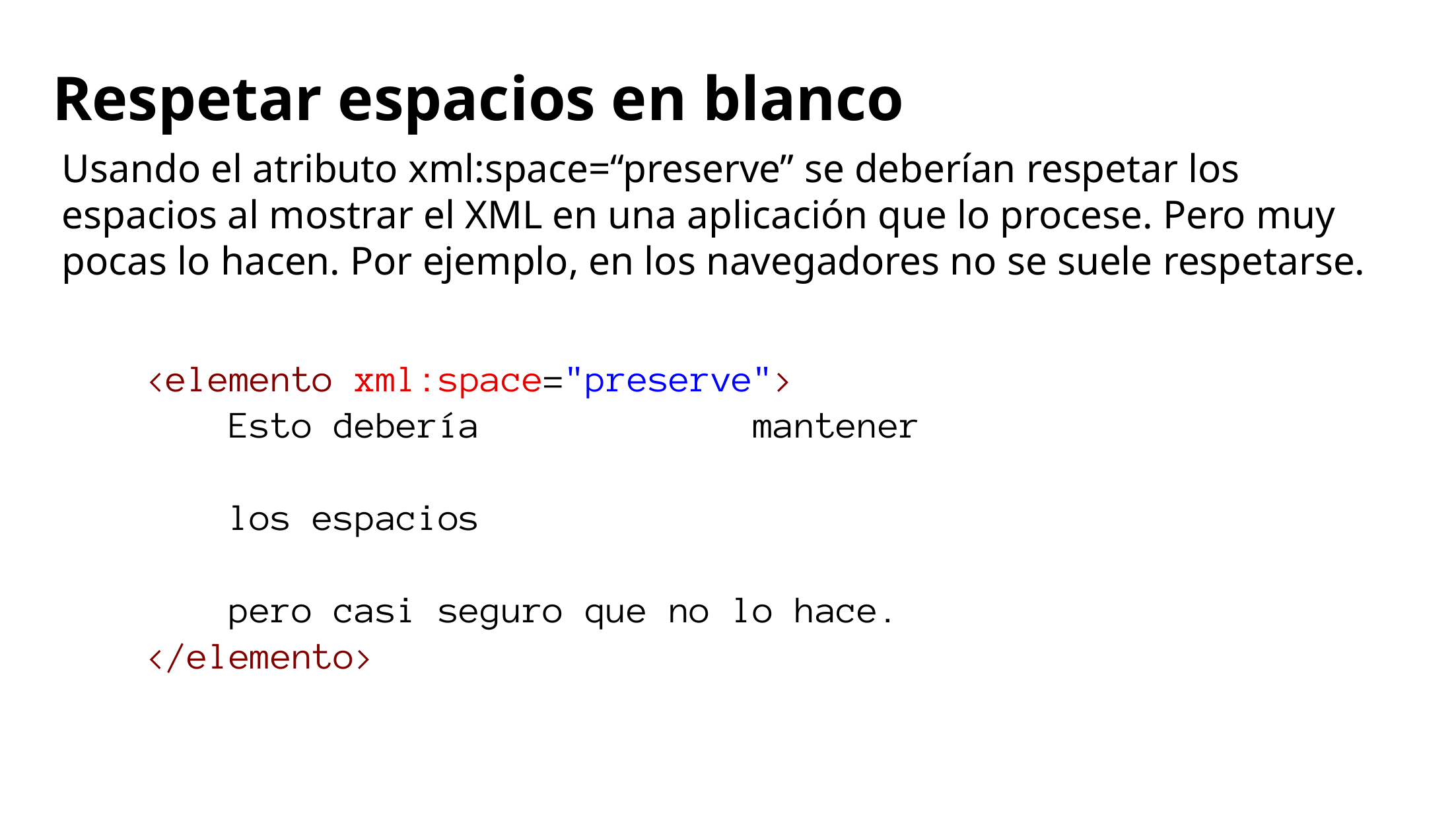

# Respetar espacios en blanco
Usando el atributo xml:space=“preserve” se deberían respetar los espacios al mostrar el XML en una aplicación que lo procese. Pero muy pocas lo hacen. Por ejemplo, en los navegadores no se suele respetarse.

    <elemento xml:space="preserve">
        Esto debería             mantener
        los espacios
        pero casi seguro que no lo hace.
    </elemento>